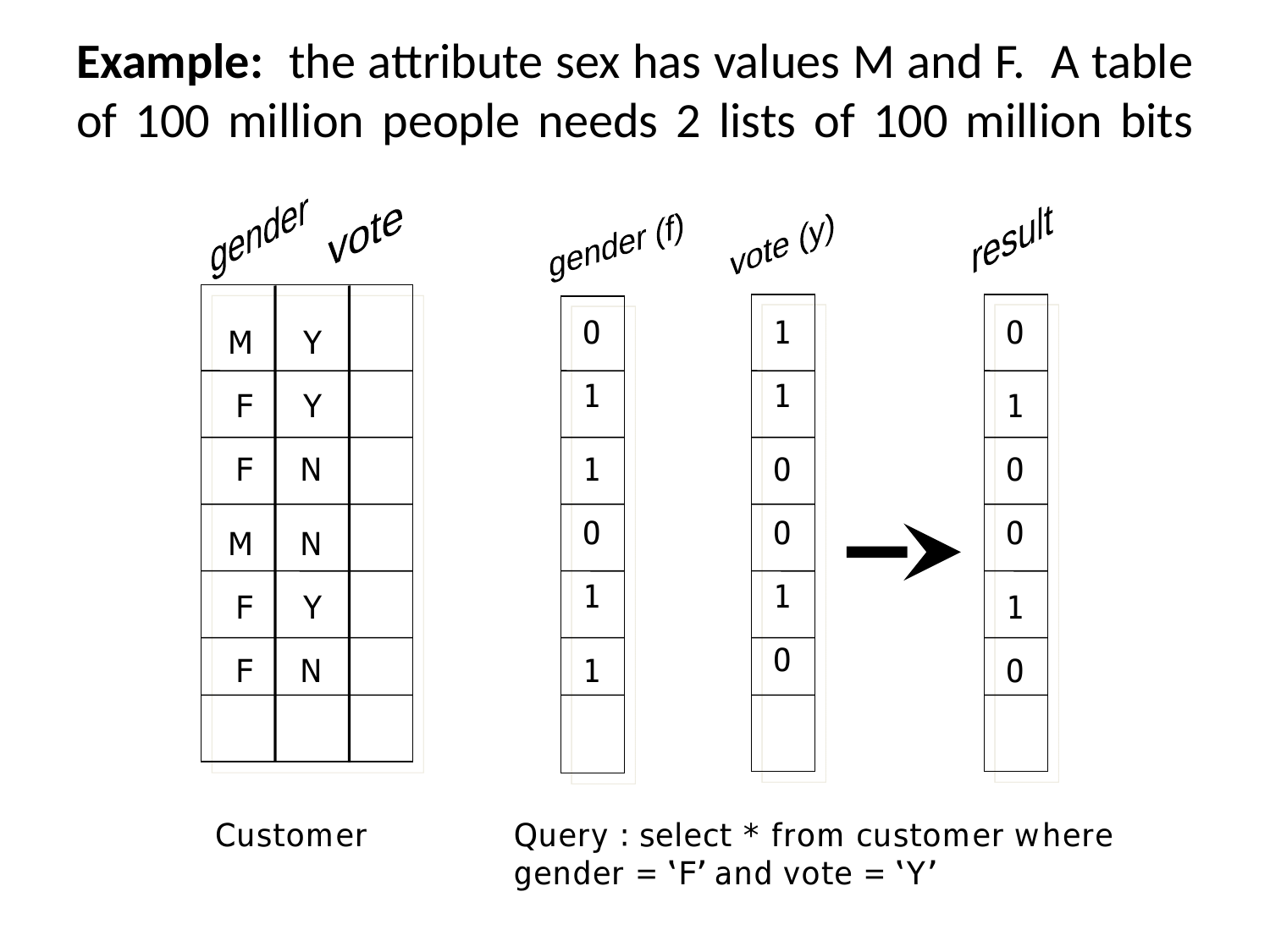

# Example:  the attribute sex has values M and F.  A table of 100 million people needs 2 lists of 100 million bits
gender
vote
result
gender (f)
vote (y)

M
Y

F
Y

F
N

M
N

F
Y

F
N

0
1
0
1
1

1

1
0
0

0
0
0

1
1

1
0

1
0

Customer
Query : select * from customer where
gender = ‘F’ and vote = ‘Y’